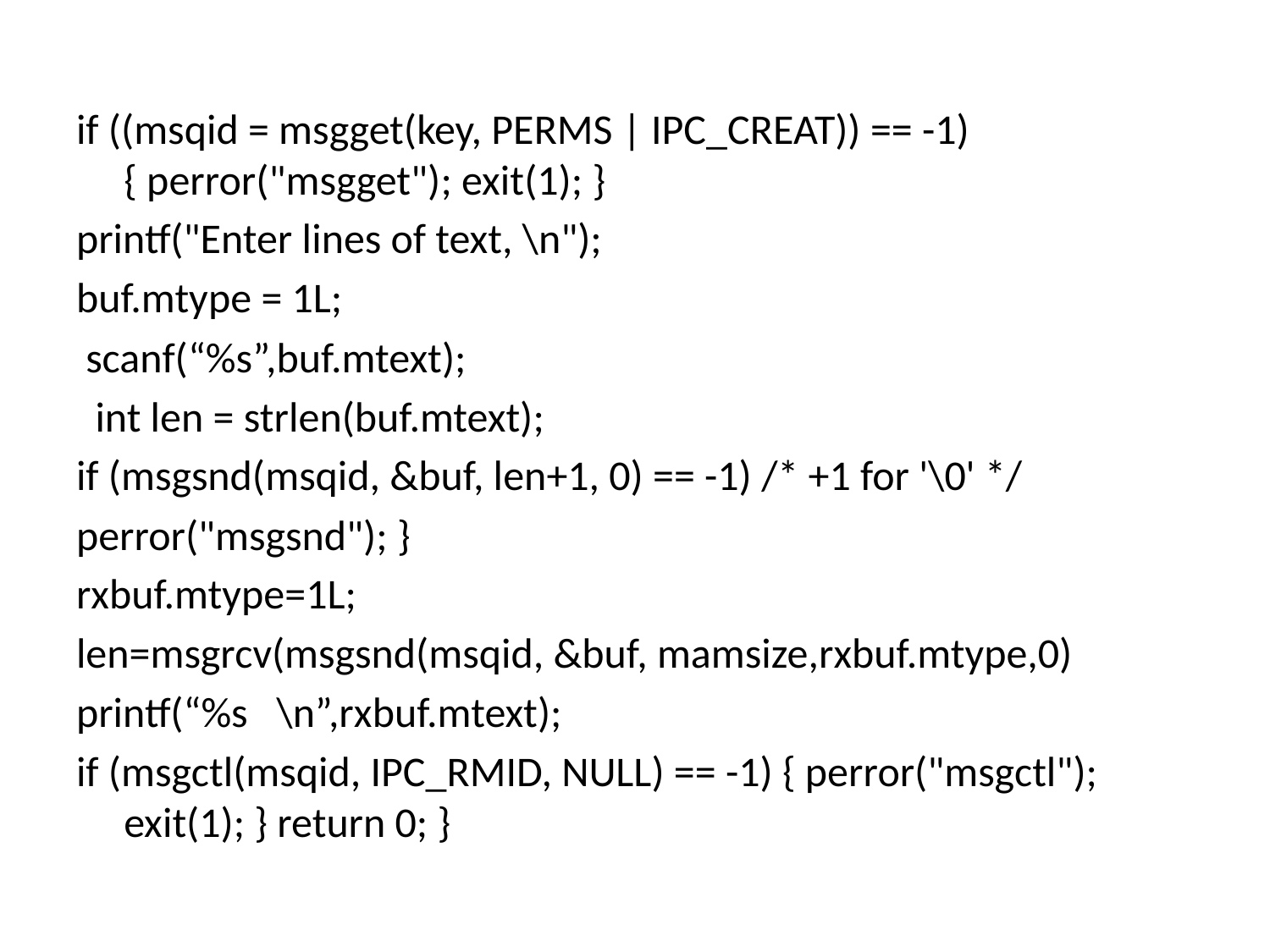

#
if ((msqid = msgget(key, PERMS | IPC_CREAT)) == -1) { perror("msgget"); exit(1); }
printf("Enter lines of text, \n");
buf.mtype = 1L;
 scanf(“%s”,buf.mtext);
  int len = strlen(buf.mtext);
if (msgsnd(msqid, &buf, len+1, 0) == -1) /* +1 for '\0' */
perror("msgsnd"); }
rxbuf.mtype=1L;
len=msgrcv(msgsnd(msqid, &buf, mamsize,rxbuf.mtype,0)
printf(“%s   \n”,rxbuf.mtext);
if (msgctl(msqid, IPC_RMID, NULL) == -1) { perror("msgctl"); exit(1); } return 0; }